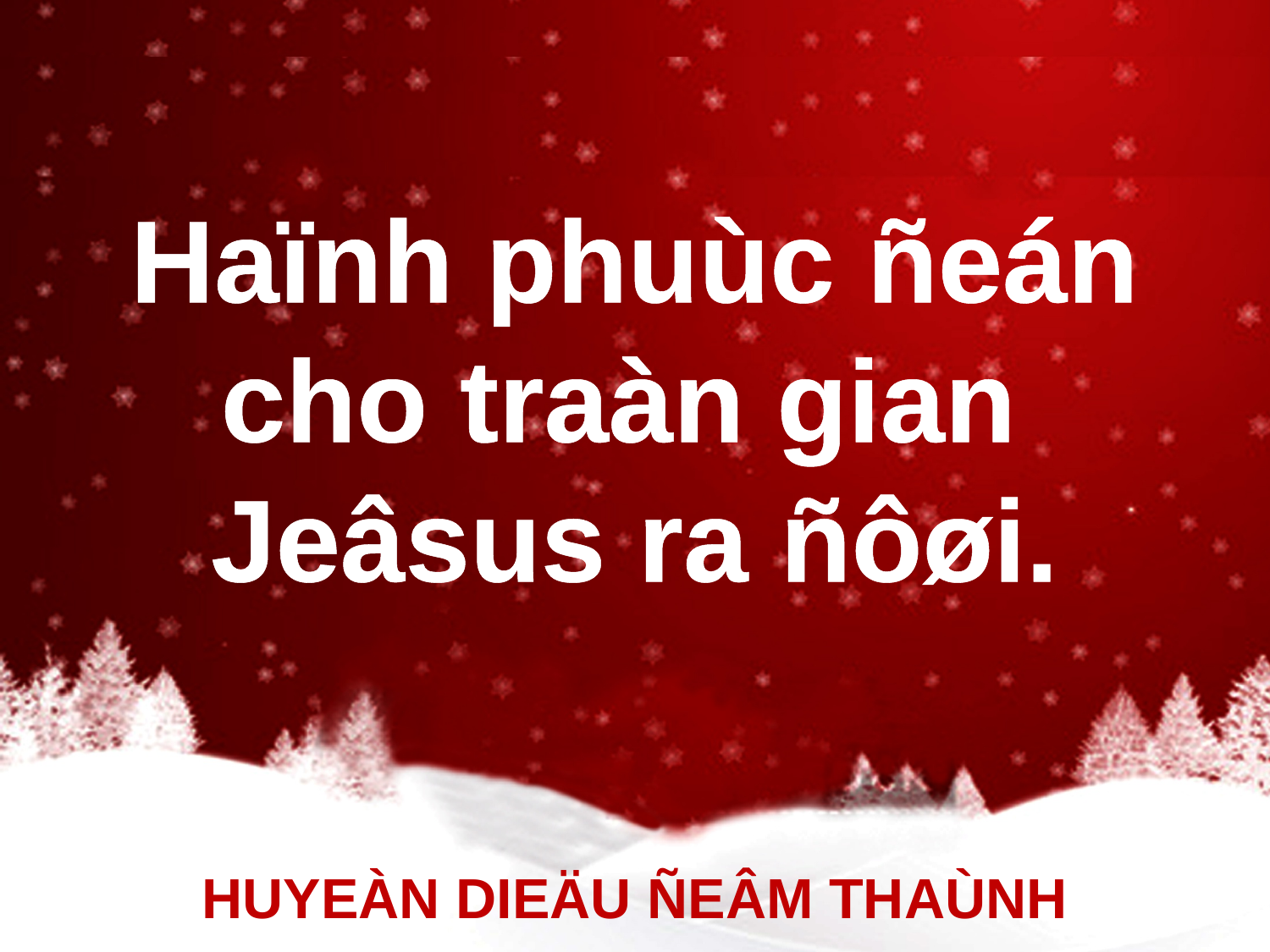

Haïnh phuùc ñeán
cho traàn gian
Jeâsus ra ñôøi.
HUYEÀN DIEÄU ÑEÂM THAÙNH